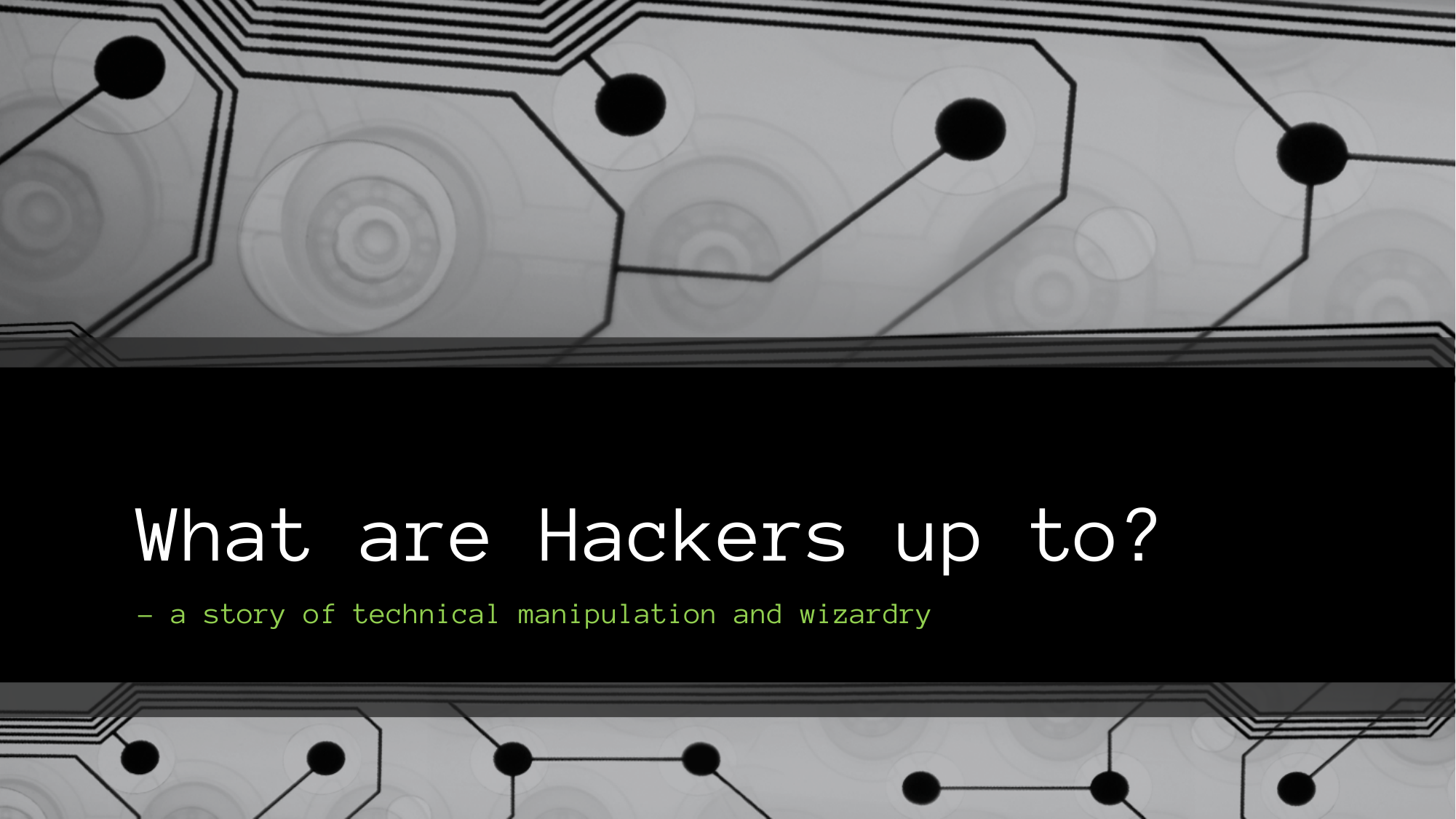

# What are Hackers up to?
- a story of technical manipulation and wizardry